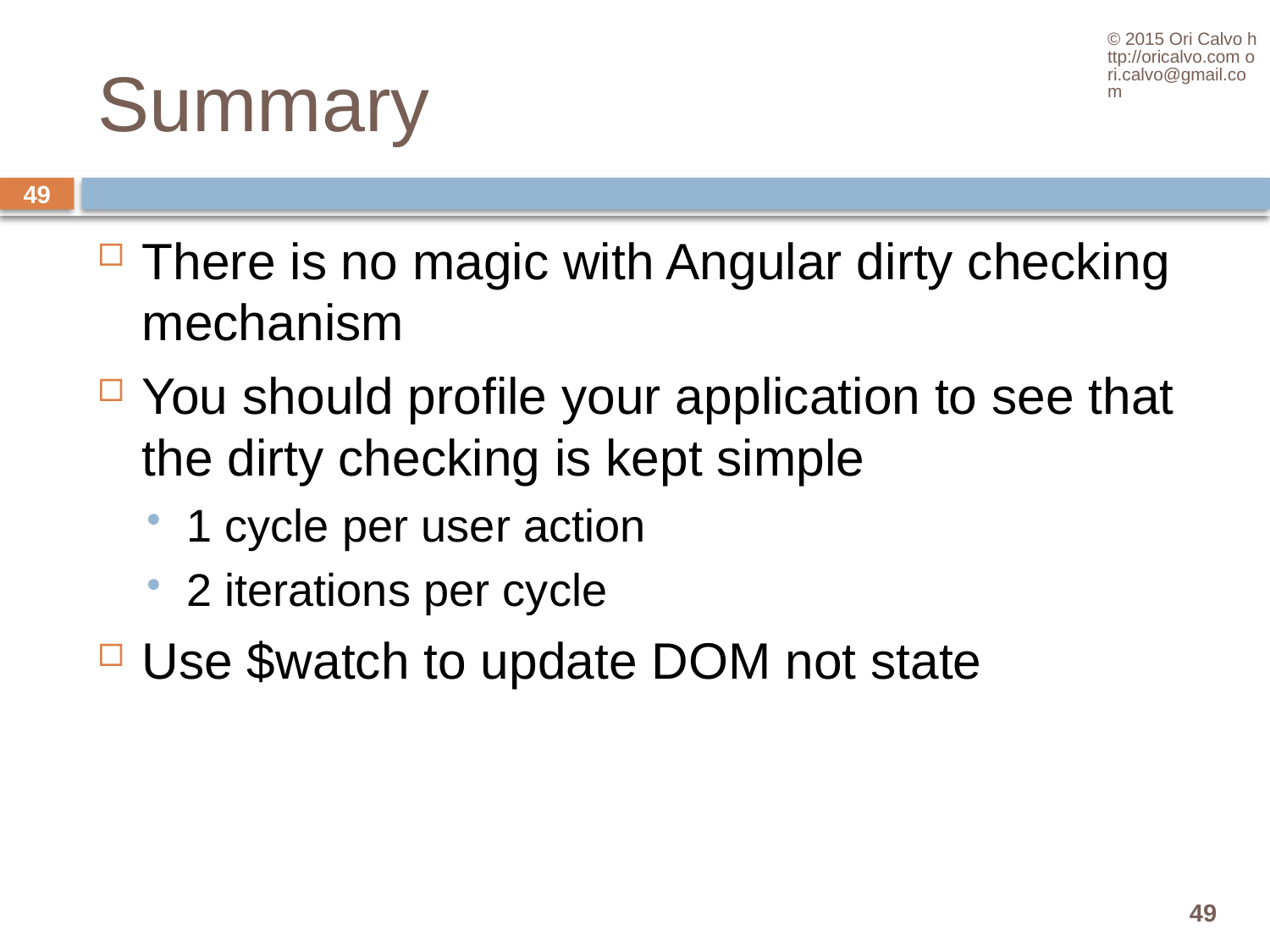

© 2015 Ori Calvo http://oricalvo.com ori.calvo@gmail.com
# Summary
49
There is no magic with Angular dirty checking mechanism
You should profile your application to see that the dirty checking is kept simple
1 cycle per user action
2 iterations per cycle
Use $watch to update DOM not state